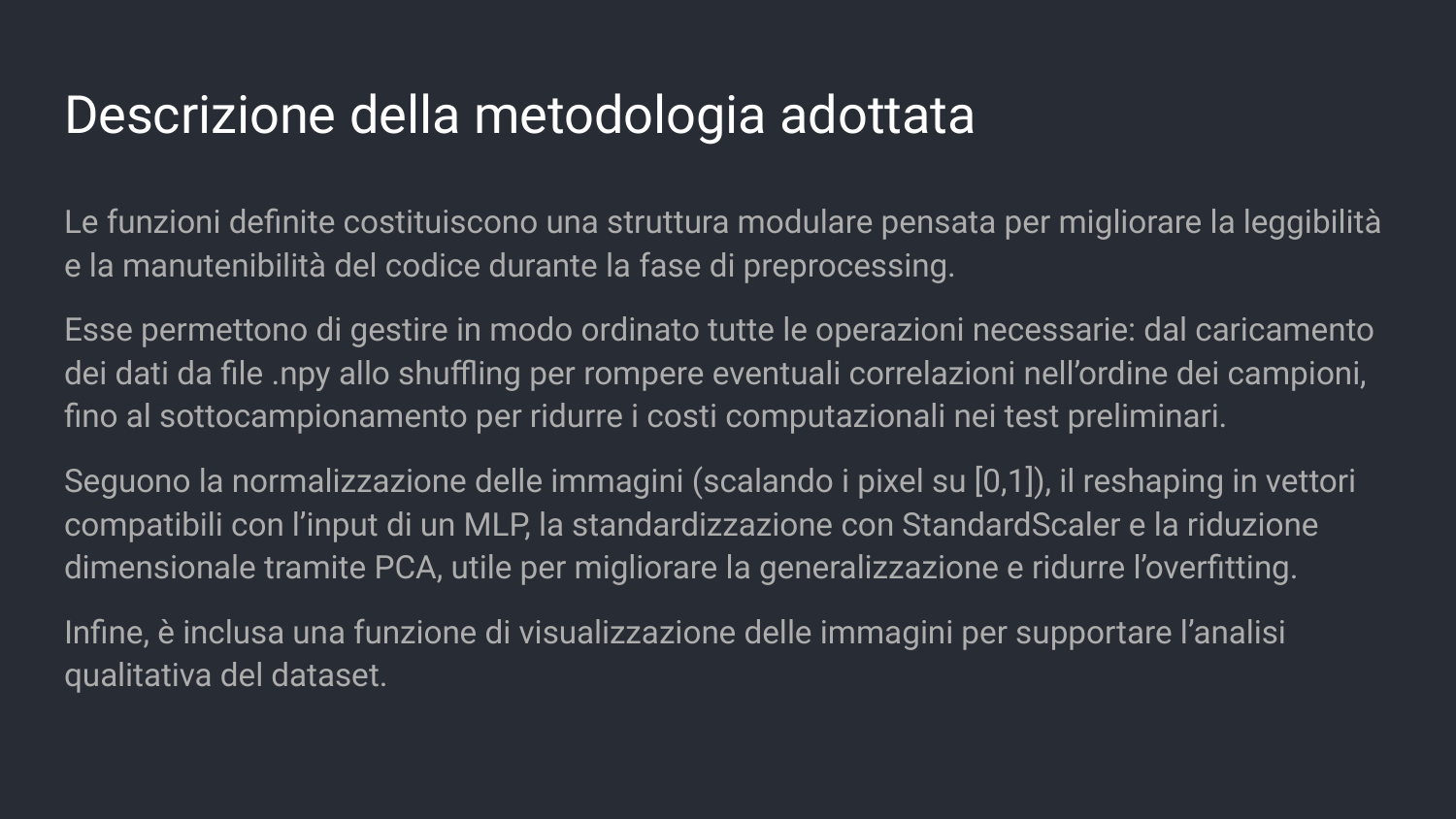

# Descrizione della metodologia adottata
Le funzioni definite costituiscono una struttura modulare pensata per migliorare la leggibilità e la manutenibilità del codice durante la fase di preprocessing.
Esse permettono di gestire in modo ordinato tutte le operazioni necessarie: dal caricamento dei dati da file .npy allo shuffling per rompere eventuali correlazioni nell’ordine dei campioni, fino al sottocampionamento per ridurre i costi computazionali nei test preliminari.
Seguono la normalizzazione delle immagini (scalando i pixel su [0,1]), il reshaping in vettori compatibili con l’input di un MLP, la standardizzazione con StandardScaler e la riduzione dimensionale tramite PCA, utile per migliorare la generalizzazione e ridurre l’overfitting.
Infine, è inclusa una funzione di visualizzazione delle immagini per supportare l’analisi qualitativa del dataset.